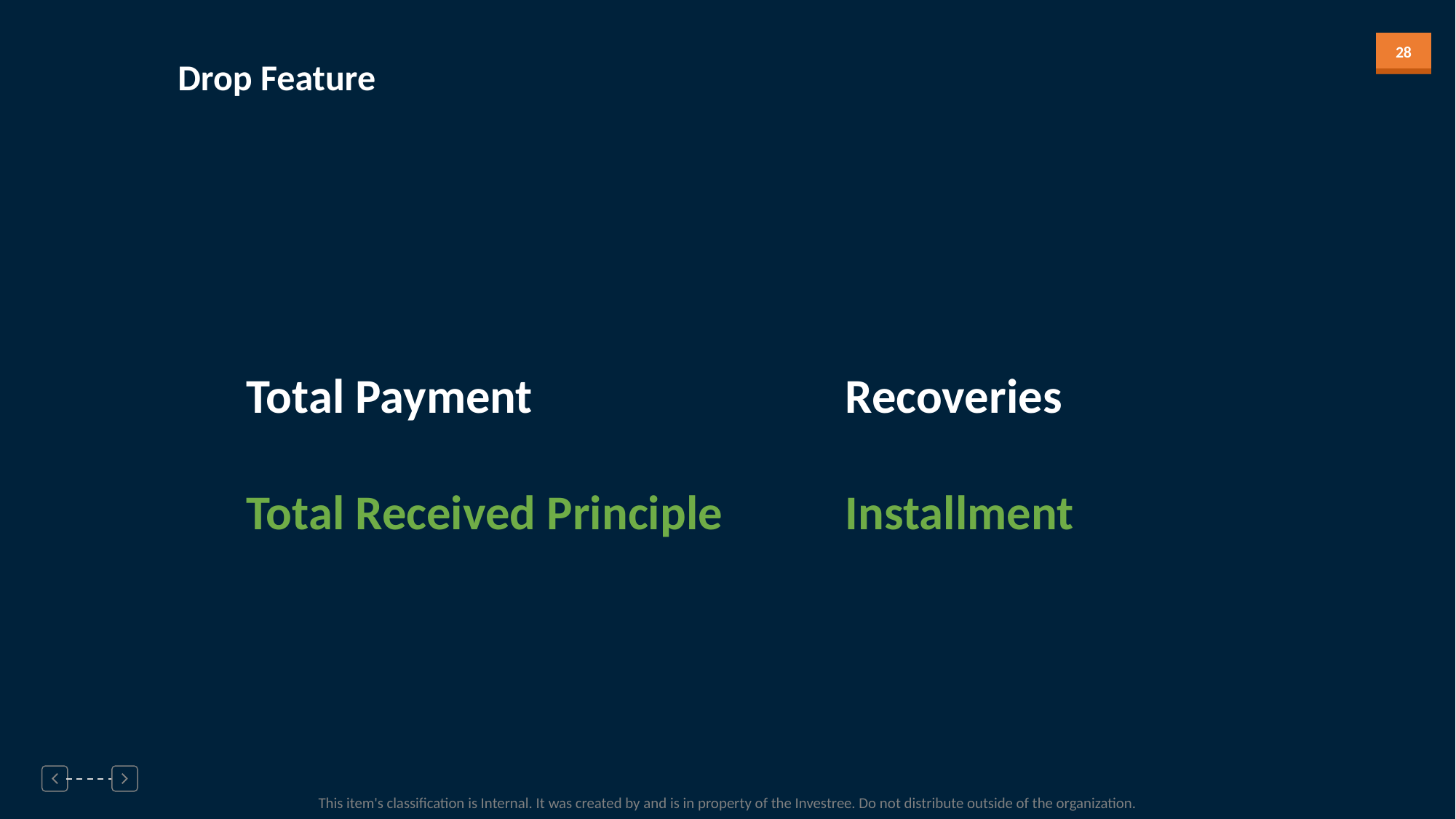

Drop Feature
Total Payment
Total Received Principle
Recoveries
Installment